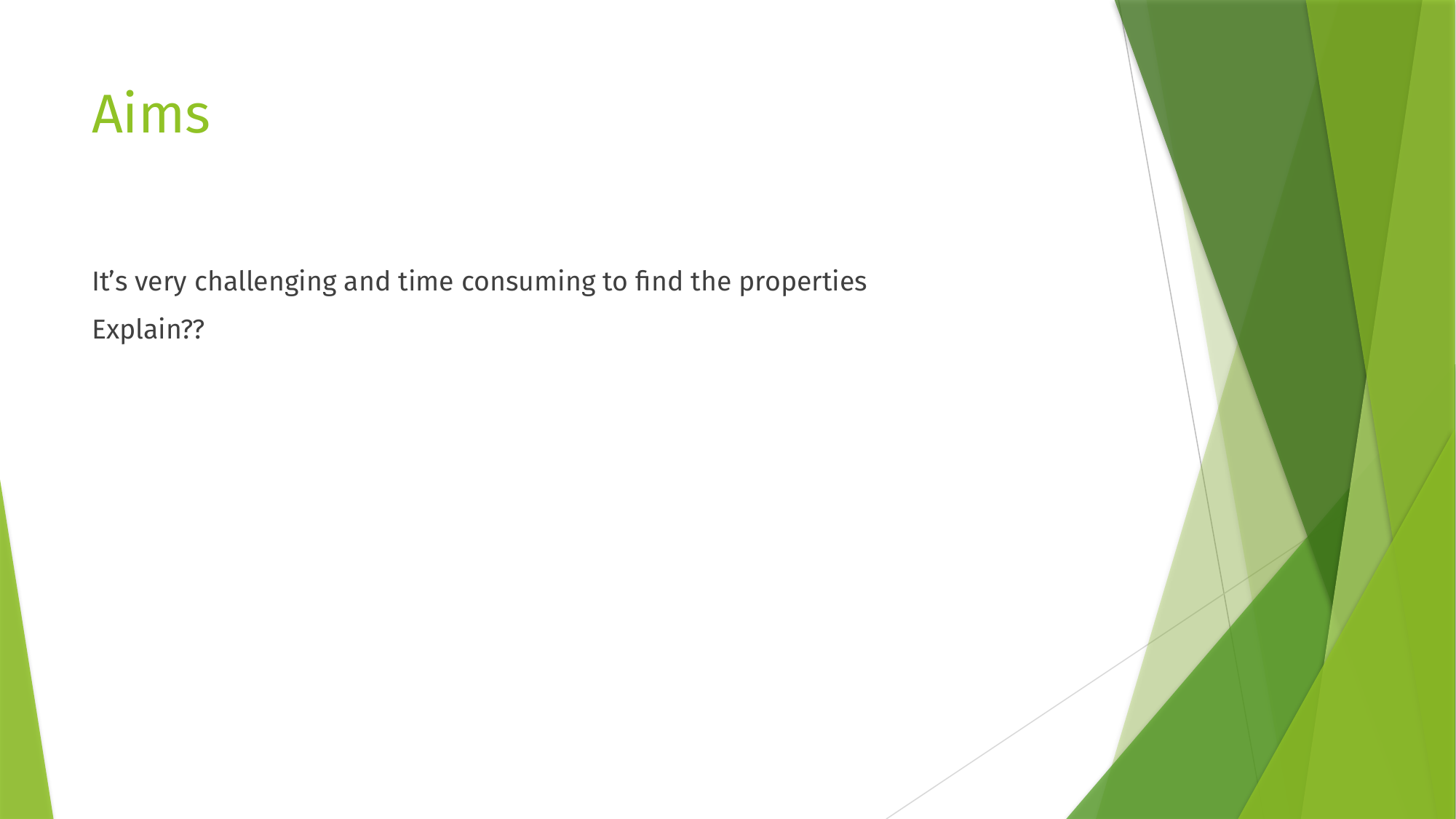

# Aims
It’s very challenging and time consuming to find the properties
Explain??